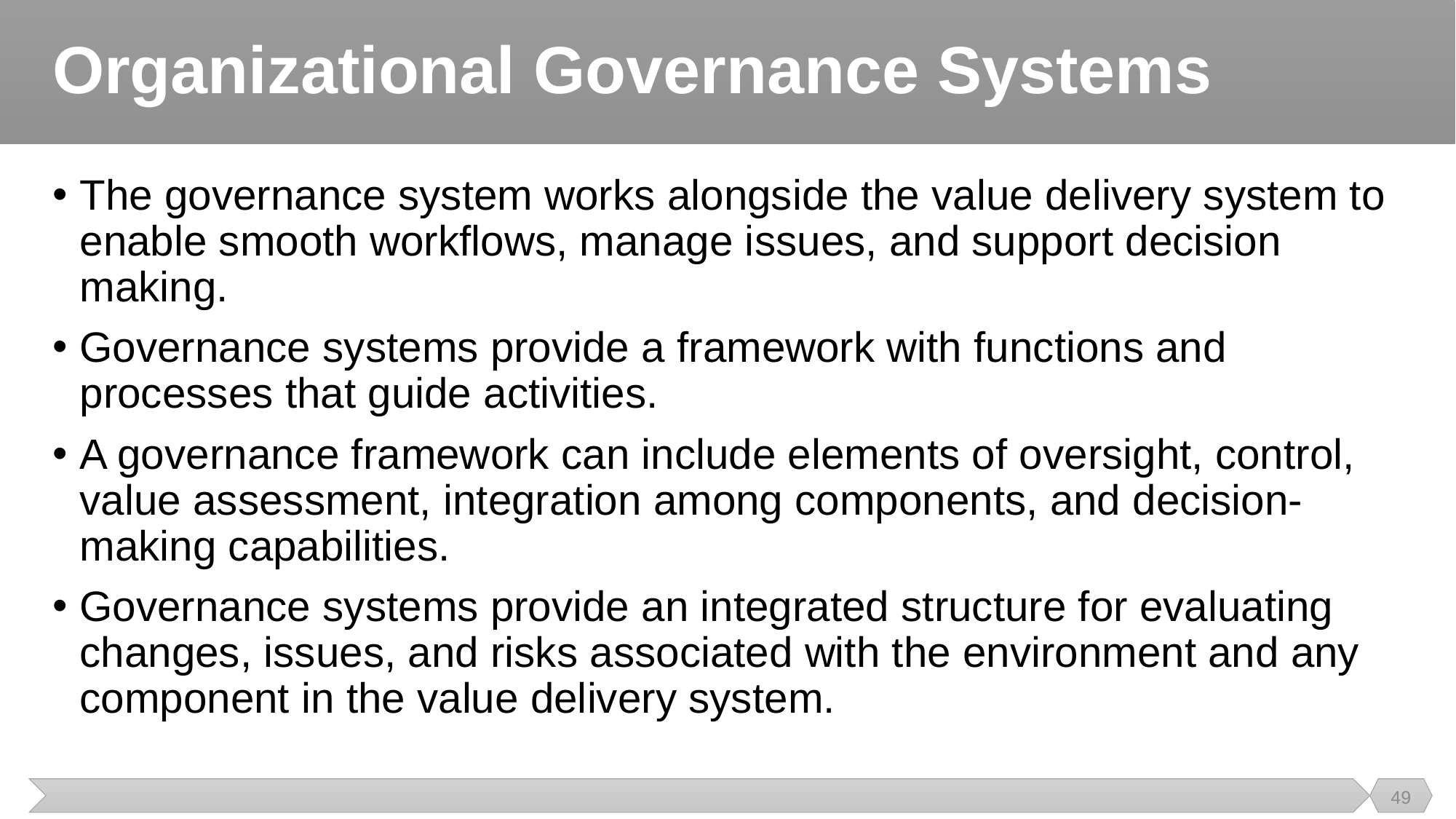

# Organizational Governance Systems
The governance system works alongside the value delivery system to enable smooth workflows, manage issues, and support decision making.
Governance systems provide a framework with functions and processes that guide activities.
A governance framework can include elements of oversight, control, value assessment, integration among components, and decision-making capabilities.
Governance systems provide an integrated structure for evaluating changes, issues, and risks associated with the environment and any component in the value delivery system.
49